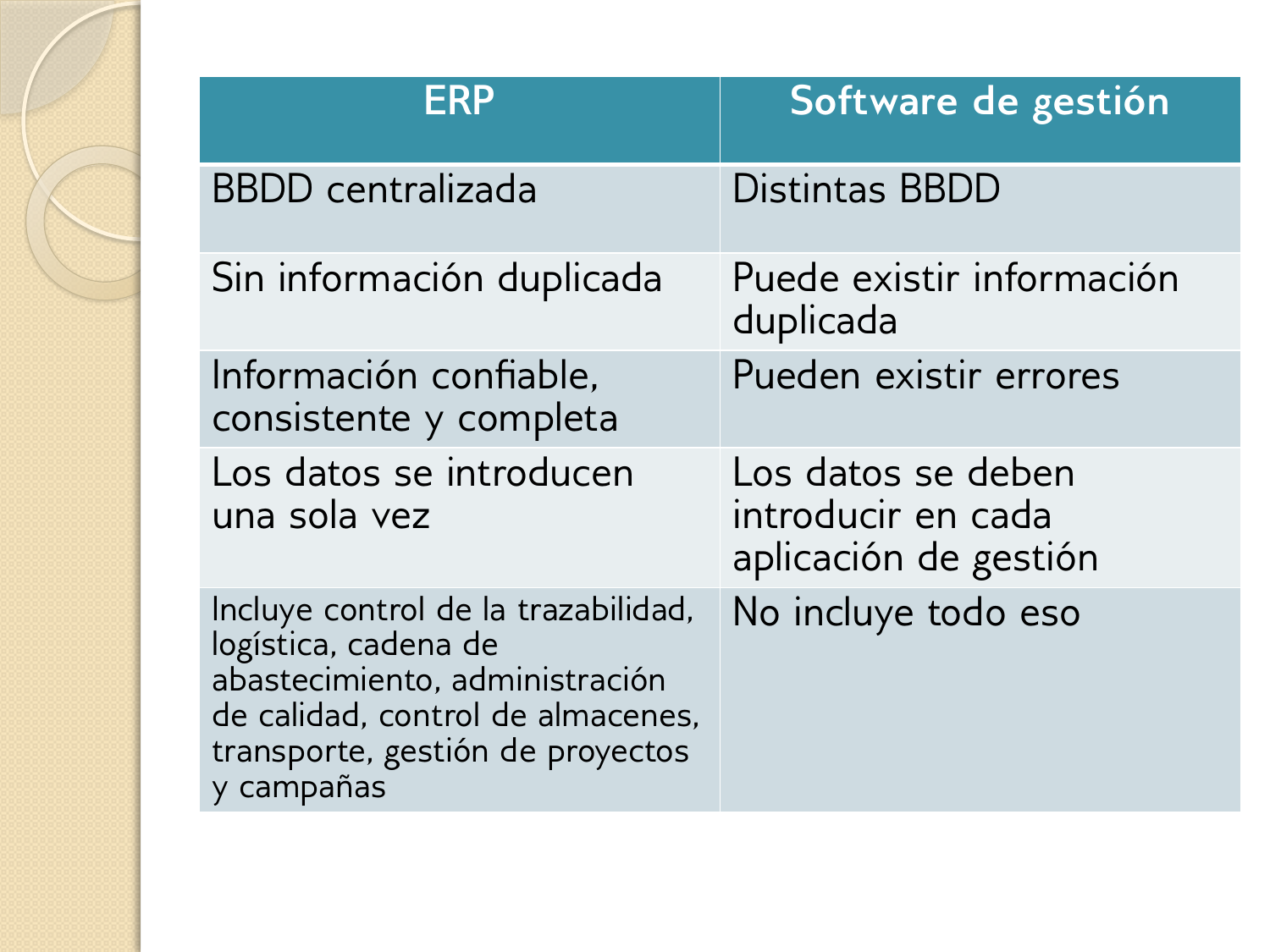

#
| ERP | Software de gestión |
| --- | --- |
| BBDD centralizada | Distintas BBDD |
| Sin información duplicada | Puede existir información duplicada |
| Información confiable, consistente y completa | Pueden existir errores |
| Los datos se introducen una sola vez | Los datos se deben introducir en cada aplicación de gestión |
| Incluye control de la trazabilidad, logística, cadena de abastecimiento, administración de calidad, control de almacenes, transporte, gestión de proyectos y campañas | No incluye todo eso |